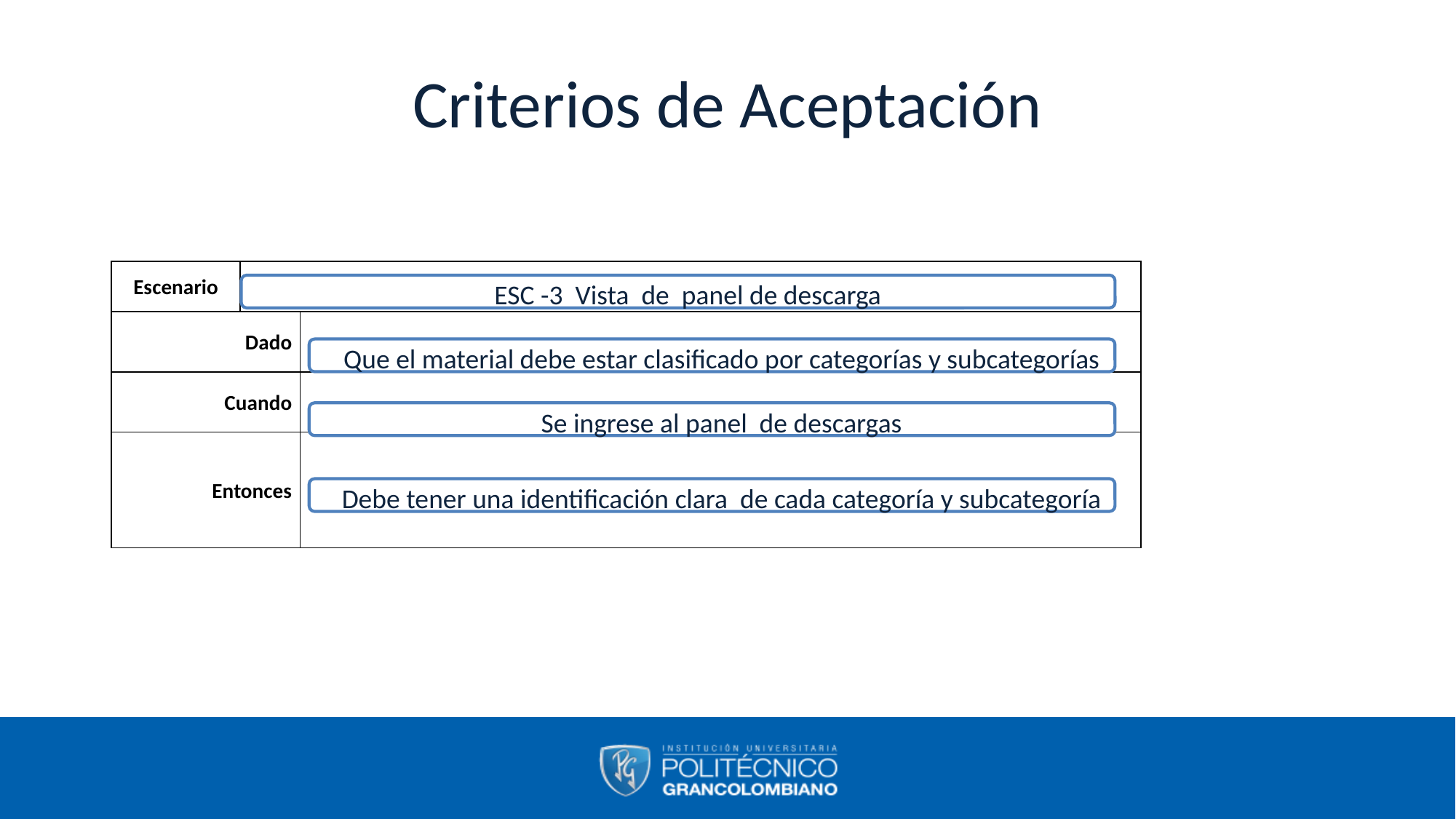

# Criterios de Aceptación
| Escenario |  |  |
| --- | --- | --- |
| Dado |  |  |
| Cuando |  |  |
| Entonces |  |  |
ESC -3  Vista  de  panel de descarga
Que el material debe estar clasificado por categorías y subcategorías
Se ingrese al panel  de descargas
Debe tener una identificación clara  de cada categoría y subcategoría